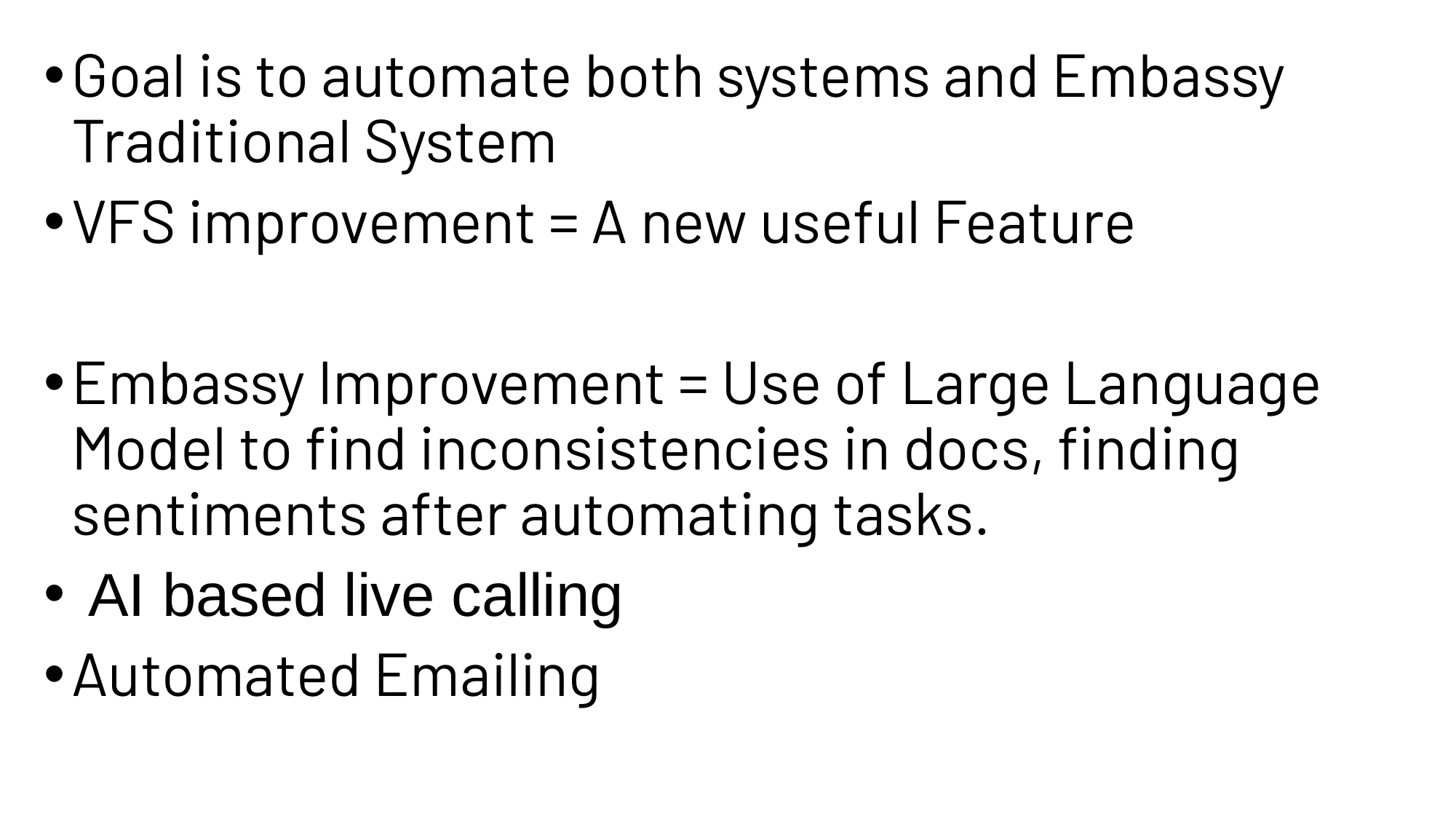

Goal is to automate both systems and Embassy Traditional System
VFS improvement = A new useful Feature

Embassy Improvement = Use of Large Language Model to find inconsistencies in docs, finding sentiments after automating tasks.
 AI based live calling
Automated Emailing